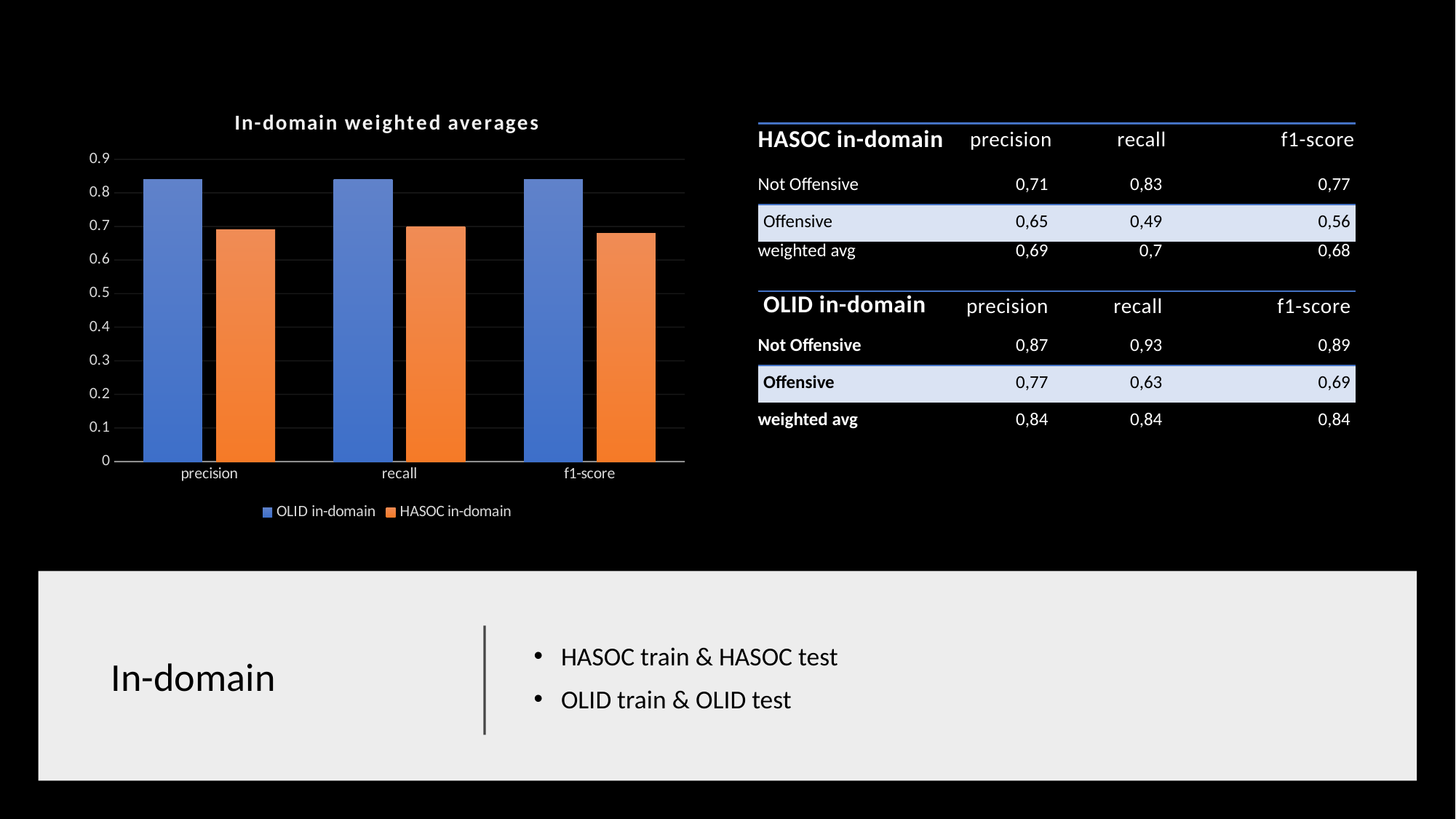

### Chart: In-domain weighted averages

| Category | OLID in-domain | HASOC in-domain |
|---|---|---|
| precision | 0.84 | 0.69 |
| recall | 0.84 | 0.7 |
| f1-score | 0.84 | 0.68 |
| HASOC in-domain | precision | recall | f1-score |
| --- | --- | --- | --- |
| Not Offensive | 0,71 | 0,83 | 0,77 |
| Offensive | 0,65 | 0,49 | 0,56 |
| weighted avg | 0,69 | 0,7 | 0,68 |
| OLID in-domain | precision | recall | f1-score |
| Not Offensive | 0,87 | 0,93 | 0,89 |
| Offensive | 0,77 | 0,63 | 0,69 |
| weighted avg | 0,84 | 0,84 | 0,84 |

# In-domain
HASOC train & HASOC test
OLID train & OLID test